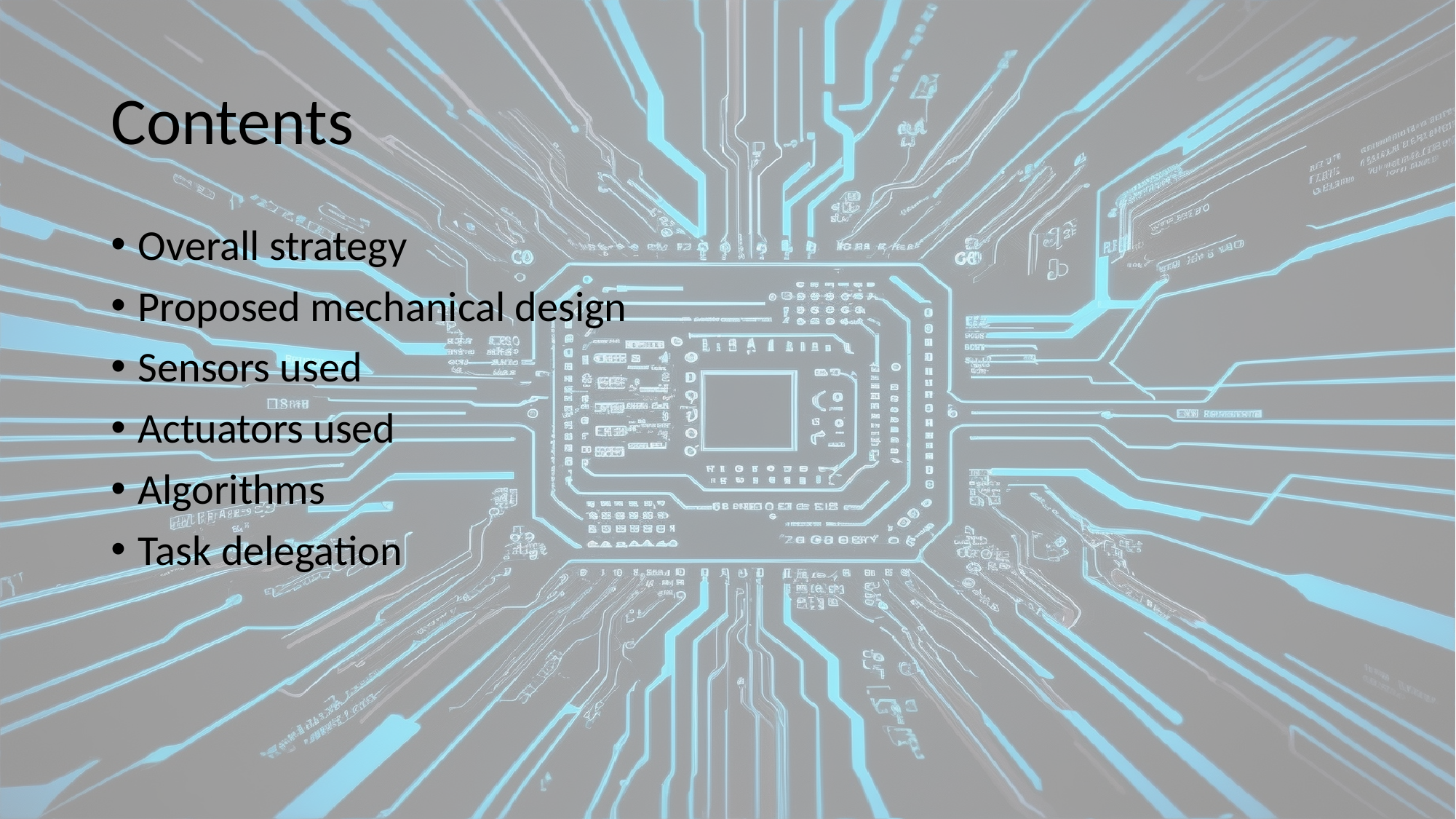

# Contents
Overall strategy
Proposed mechanical design
Sensors used
Actuators used
Algorithms
Task delegation